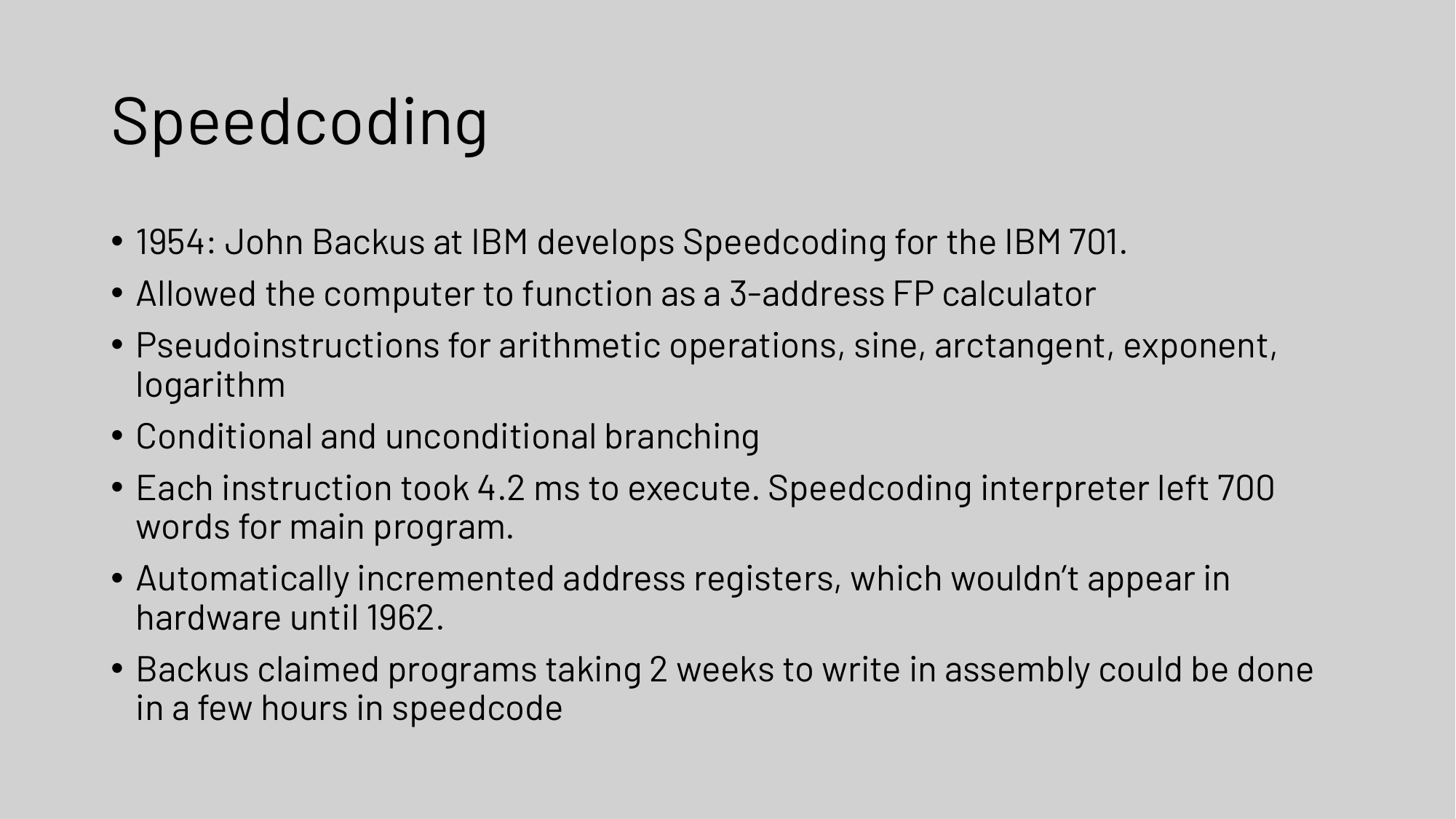

# Speedcoding
1954: John Backus at IBM develops Speedcoding for the IBM 701.
Allowed the computer to function as a 3-address FP calculator
Pseudoinstructions for arithmetic operations, sine, arctangent, exponent, logarithm
Conditional and unconditional branching
Each instruction took 4.2 ms to execute. Speedcoding interpreter left 700 words for main program.
Automatically incremented address registers, which wouldn’t appear in hardware until 1962.
Backus claimed programs taking 2 weeks to write in assembly could be done in a few hours in speedcode